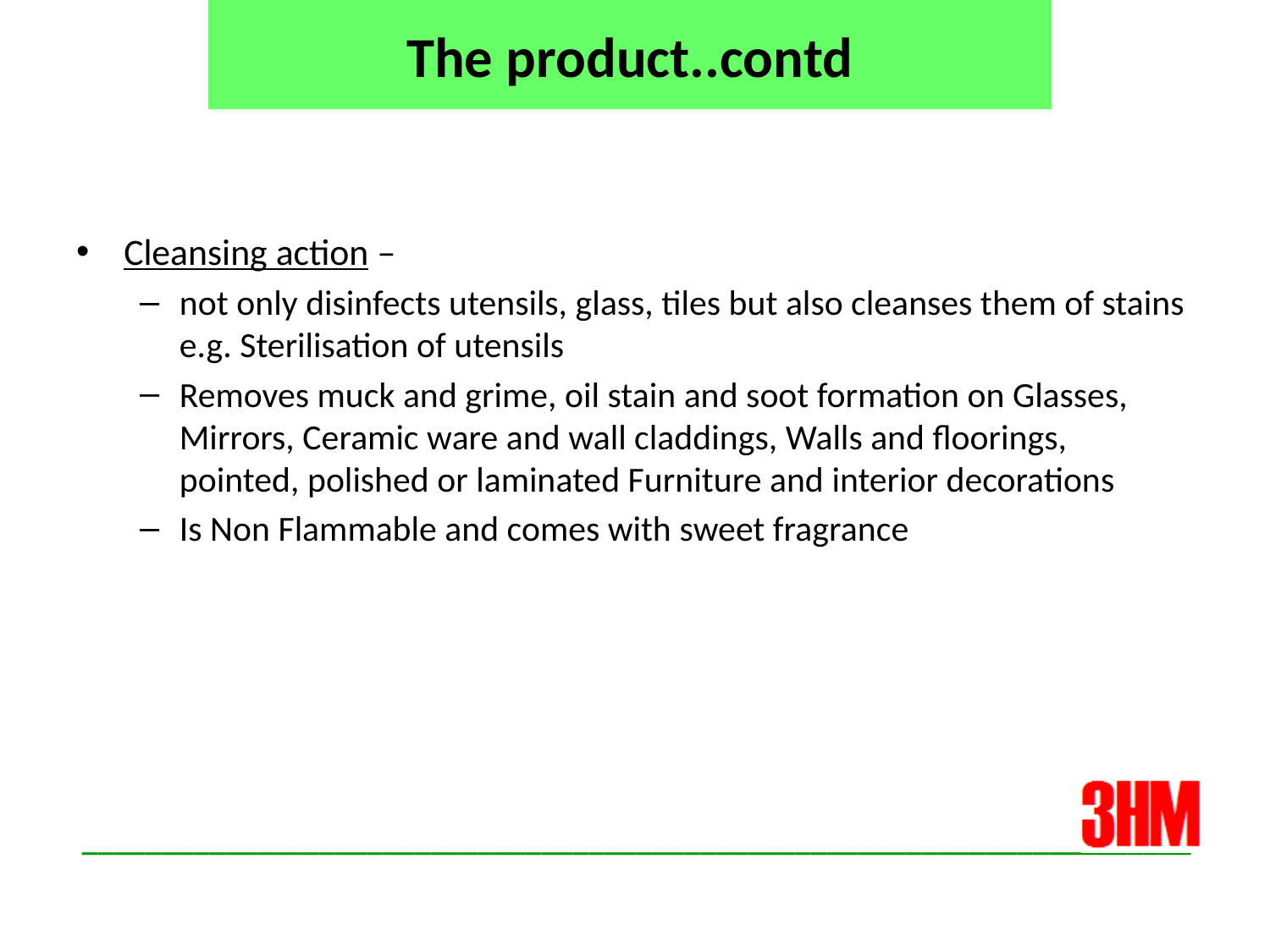

# The product..contd
Cleansing action –
not only disinfects utensils, glass, tiles but also cleanses them of stains e.g. Sterilisation of utensils
Removes muck and grime, oil stain and soot formation on Glasses, Mirrors, Ceramic ware and wall claddings, Walls and floorings, pointed, polished or laminated Furniture and interior decorations
Is Non Flammable and comes with sweet fragrance